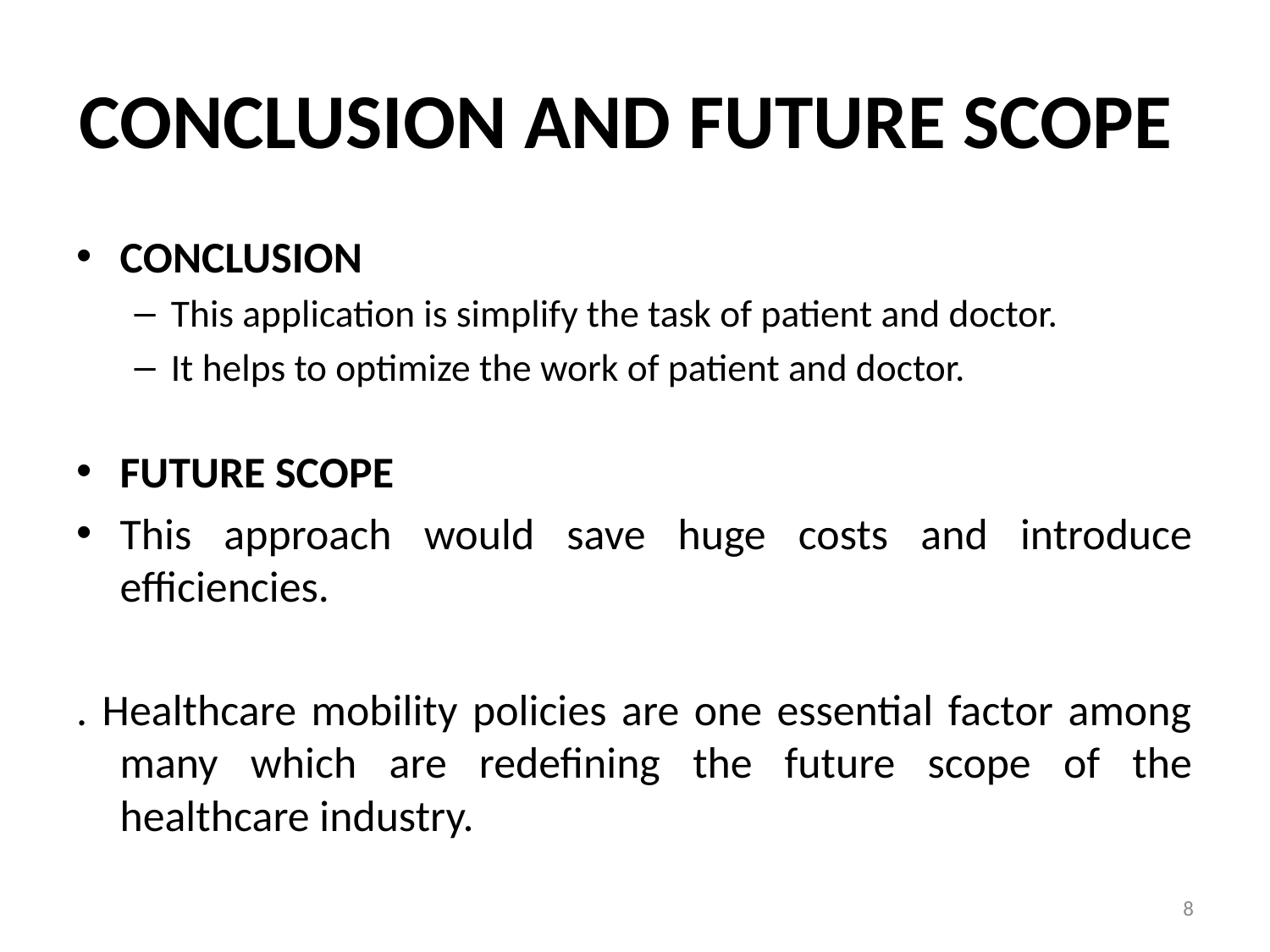

# Conclusion and Future Scope
Conclusion
This application is simplify the task of patient and doctor.
It helps to optimize the work of patient and doctor.

Future Scope
This approach would save huge costs and introduce efficiencies.

. Healthcare mobility policies are one essential factor among many which are redefining the future scope of the healthcare industry.
8